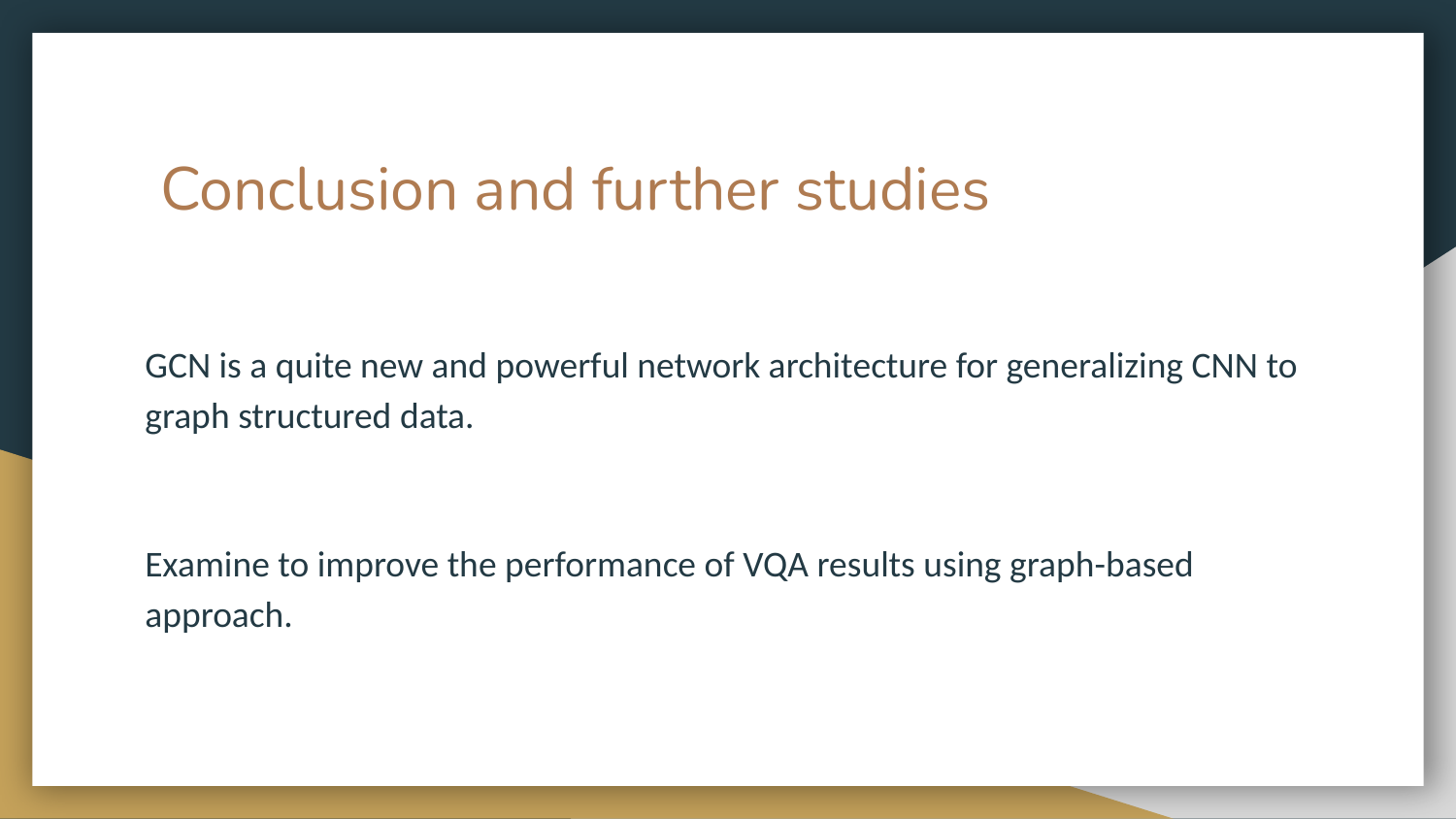

# Conclusion and further studies

GCN is a quite new and powerful network architecture for generalizing CNN to graph structured data.

Examine to improve the performance of VQA results using graph-based approach.